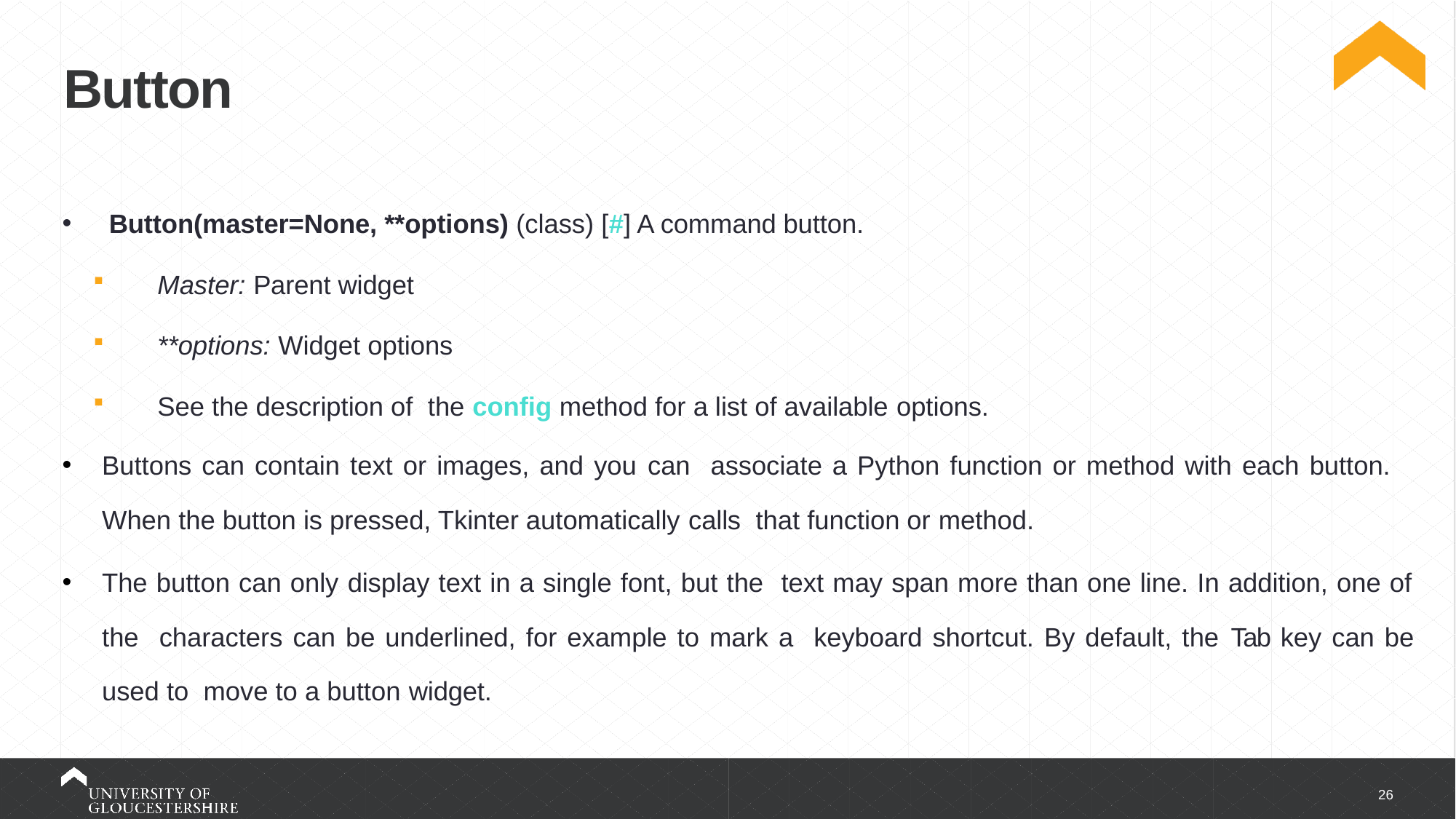

# Button
Button(master=None, **options) (class) [#] A command button.
Master: Parent widget
**options: Widget options
See the description of  the config method for a list of available options.
Buttons can contain text or images, and you can  associate a Python function or method with each button.  When the button is pressed, Tkinter automatically calls  that function or method.
The button can only display text in a single font, but the  text may span more than one line. In addition, one of the  characters can be underlined, for example to mark a  keyboard shortcut. By default, the Tab key can be used to  move to a button widget.